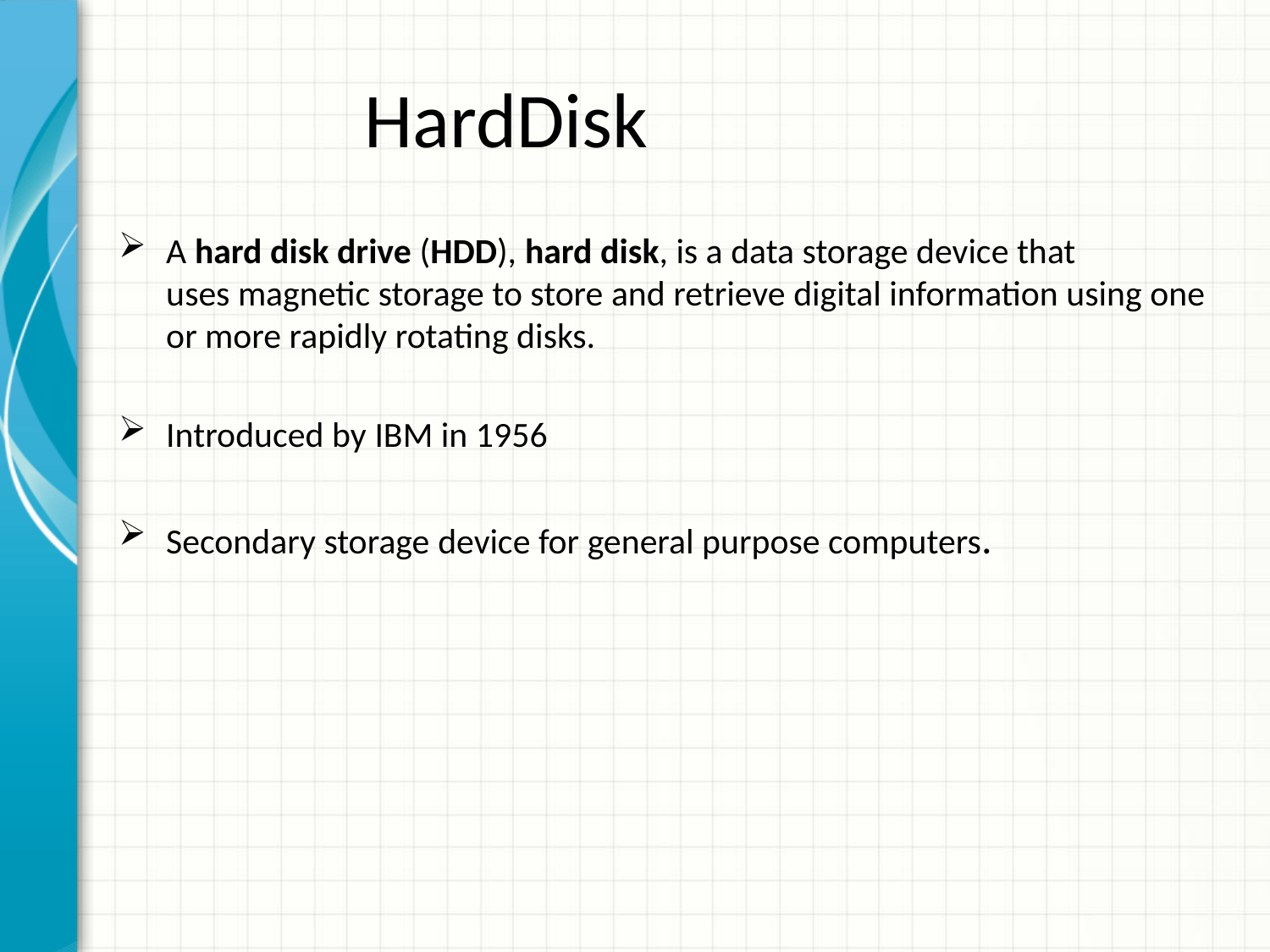

# HardDisk
A hard disk drive (HDD), hard disk, is a data storage device that uses magnetic storage to store and retrieve digital information using one or more rapidly rotating disks.

Introduced by IBM in 1956

Secondary storage device for general purpose computers.